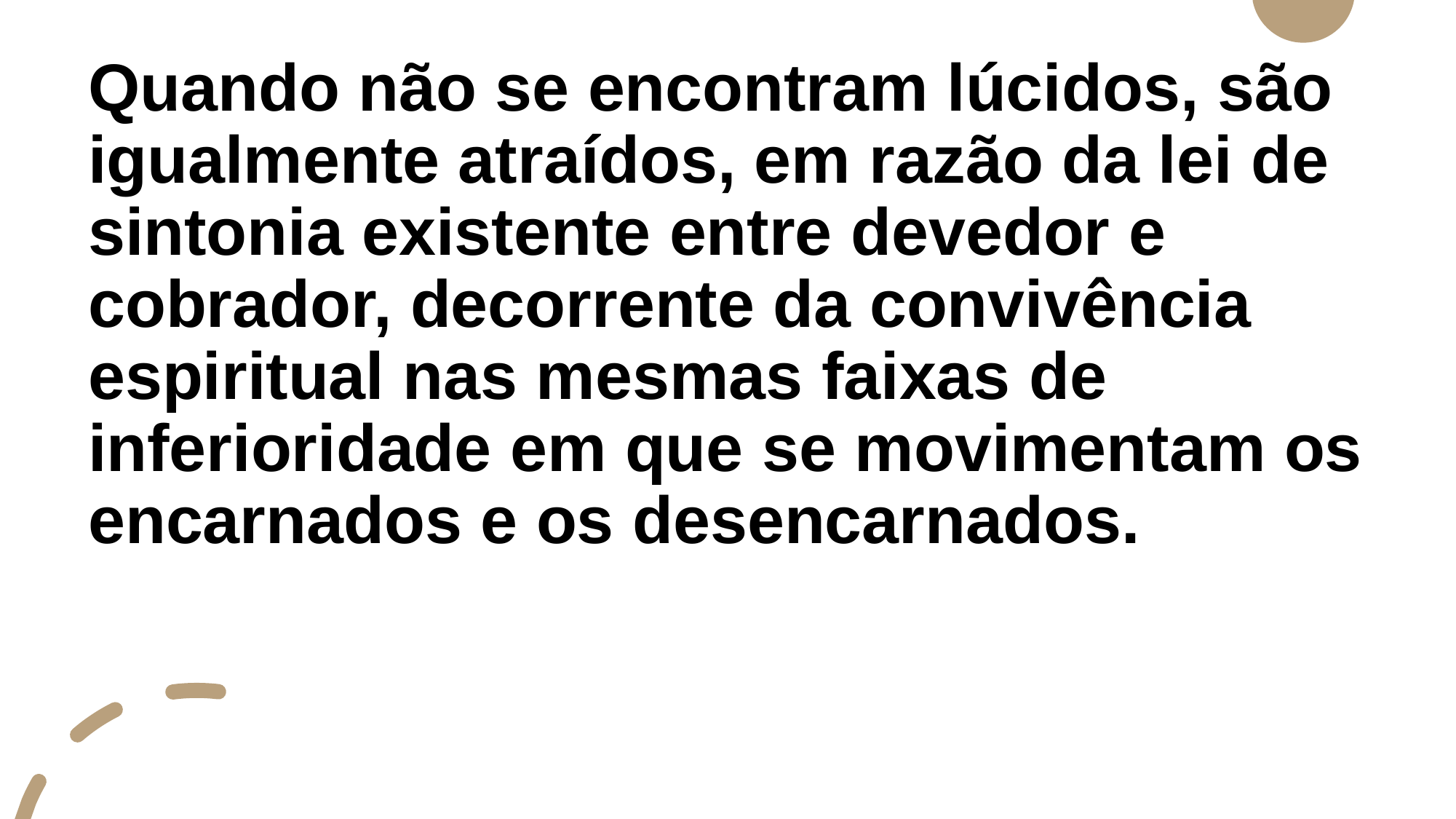

Quando não se encontram lúcidos, são igualmente atraídos, em razão da lei de sintonia existente entre devedor e cobrador, decorrente da convivência espiritual nas mesmas faixas de inferioridade em que se movimentam os encarnados e os desencarnados.